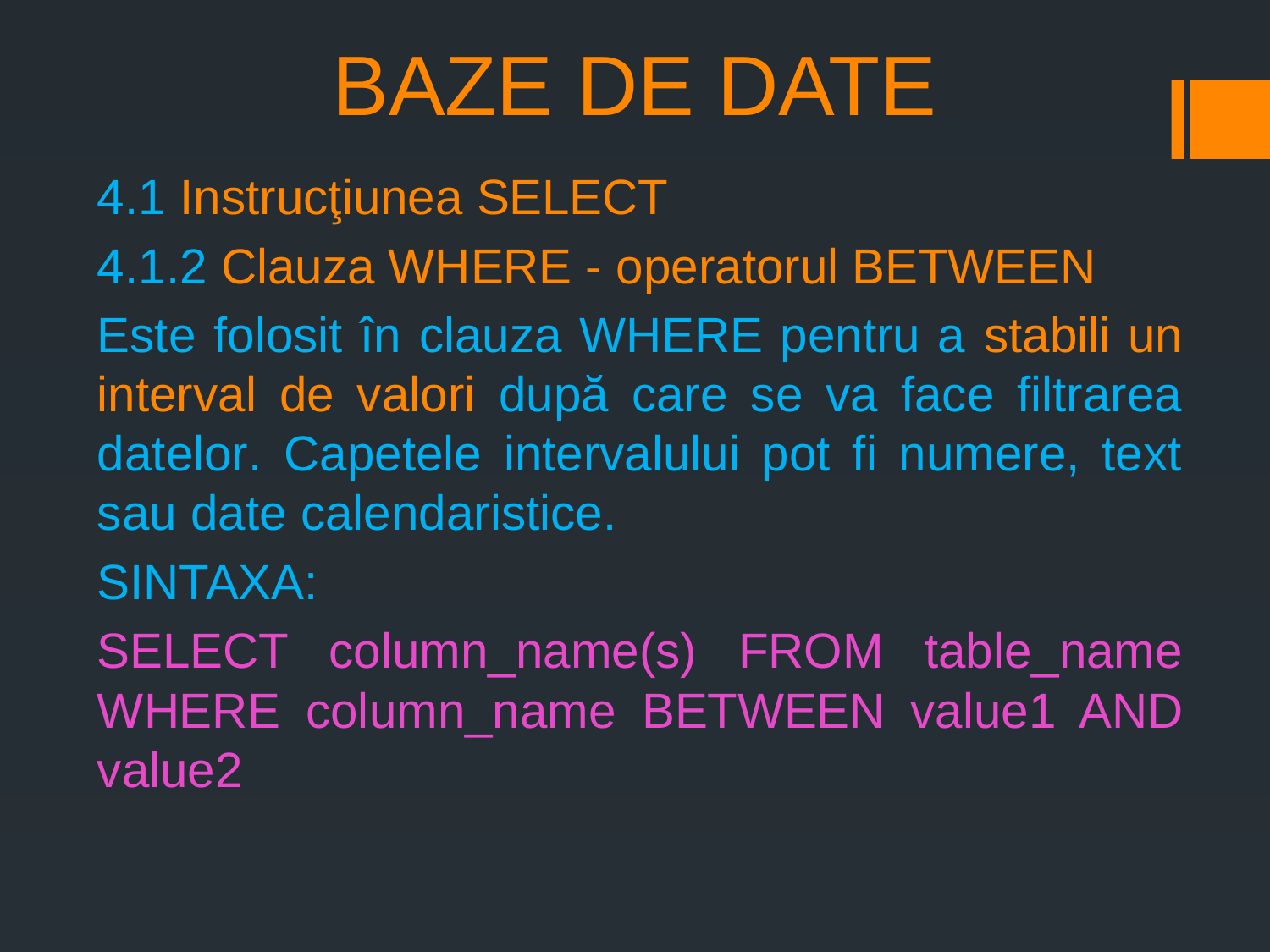

# BAZE DE DATE
4.1 Instrucţiunea SELECT
4.1.2 Clauza WHERE - operatorul BETWEEN
Este folosit în clauza WHERE pentru a stabili un interval de valori după care se va face filtrarea datelor. Capetele intervalului pot fi numere, text sau date calendaristice.
SINTAXA:
SELECT column_name(s) FROM table_name WHERE column_name BETWEEN value1 AND value2